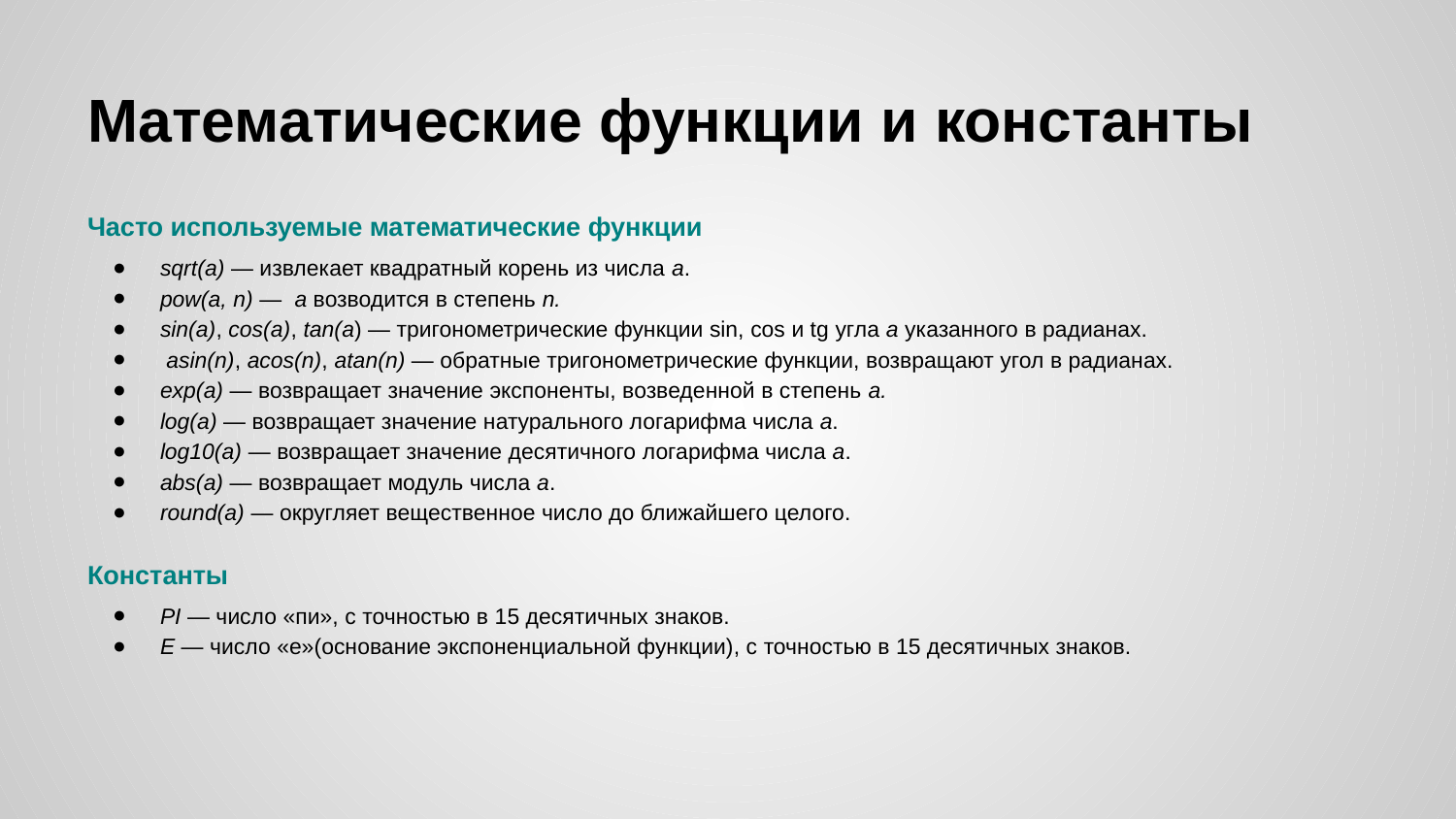

# Математические функции и константы
Часто используемые математические функции
sqrt(a) — извлекает квадратный корень из числа а.
pow(a, n) —  a возводится в степень n.
sin(a), cos(a), tan(a) — тригонометрические функции sin, cos и tg угла a указанного в радианах.
 asin(n), acos(n), atan(n) — обратные тригонометрические функции, возвращают угол в радианах.
exp(a) — возвращает значение экспоненты, возведенной в степень a.
log(a) — возвращает значение натурального логарифма числа a.
log10(a) — возвращает значение десятичного логарифма числа a.
abs(a) — возвращает модуль числа a.
round(a) — округляет вещественное число до ближайшего целого.
Константы
PI — число «пи», с точностью в 15 десятичных знаков.
E — число «e»(основание экспоненциальной функции), с точностью в 15 десятичных знаков.